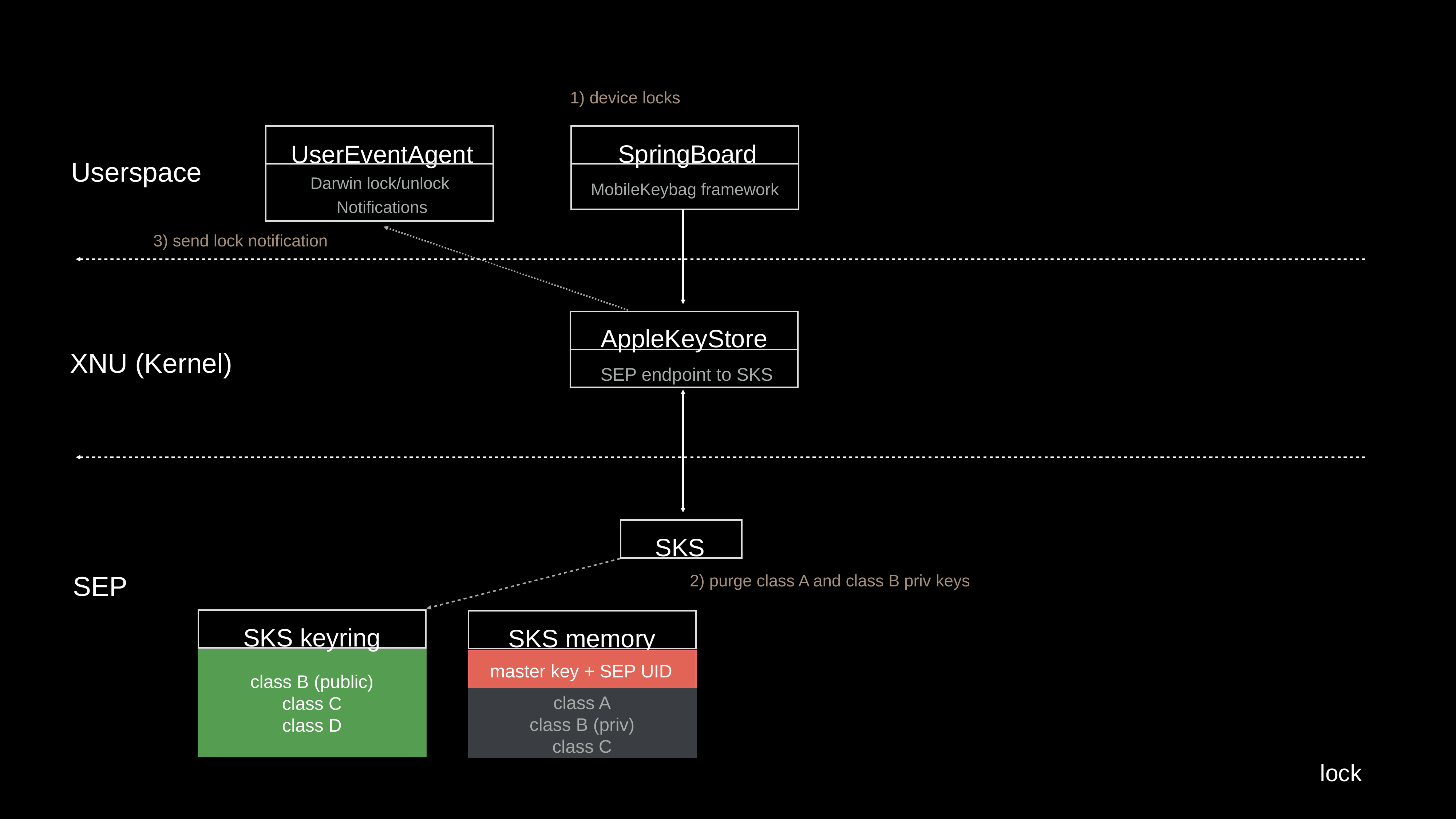

1) device locks

SpringBoard
UserEventAgent
Userspace

Darwin lock/unlock
Notifications
MobileKeybag framework

3) send lock notification

AppleKeyStore
XNU (Kernel)

SEP endpoint to SKS

SKS
SEP

2) purge class A and class B priv keys

SKS keyring
SKS memory

master key + SEP UID
class B (public)
class C
class D

class A
class B (priv)
class C
lock